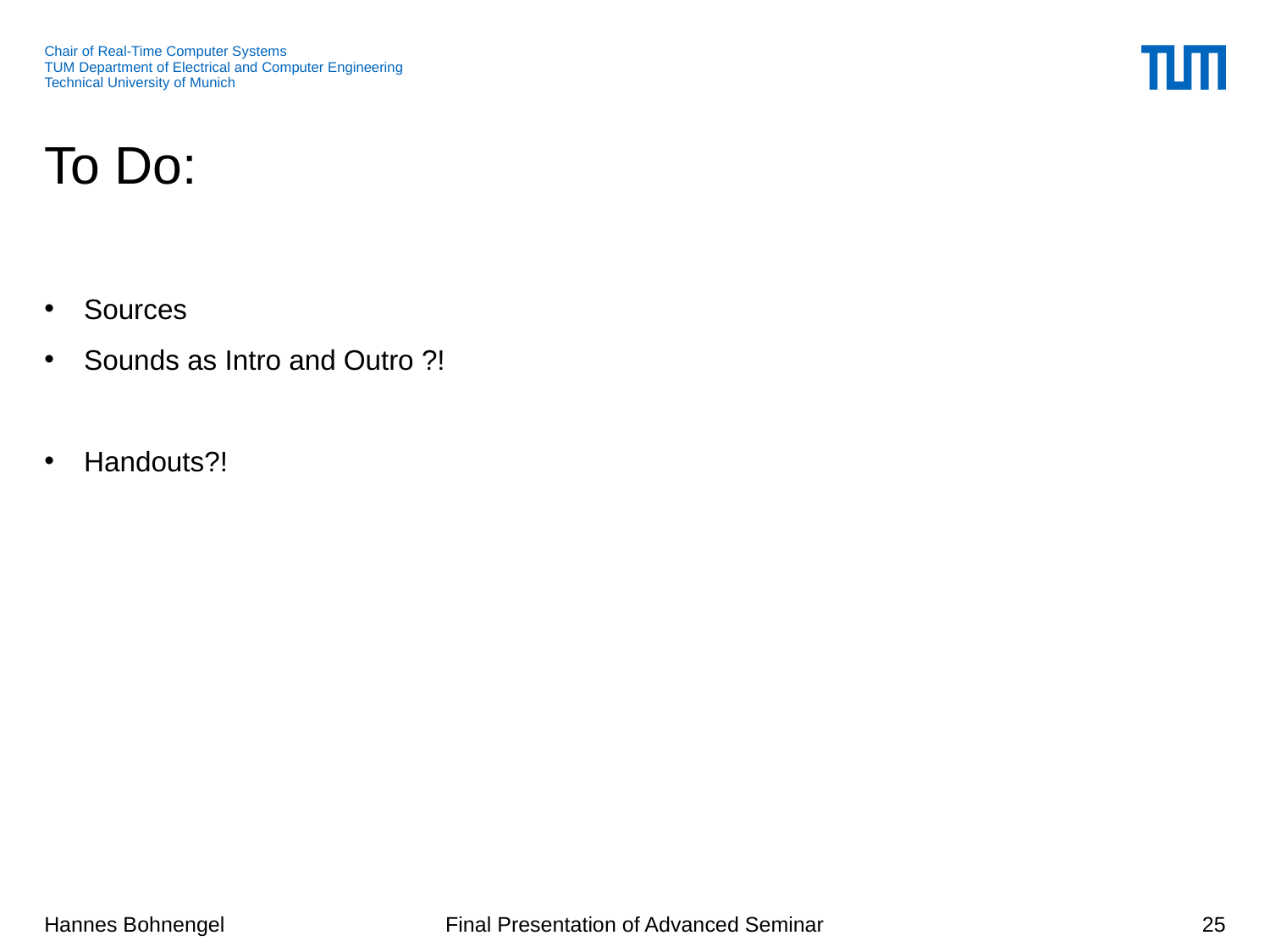

# To Do:
Sources
Sounds as Intro and Outro ?!

Handouts?!
25